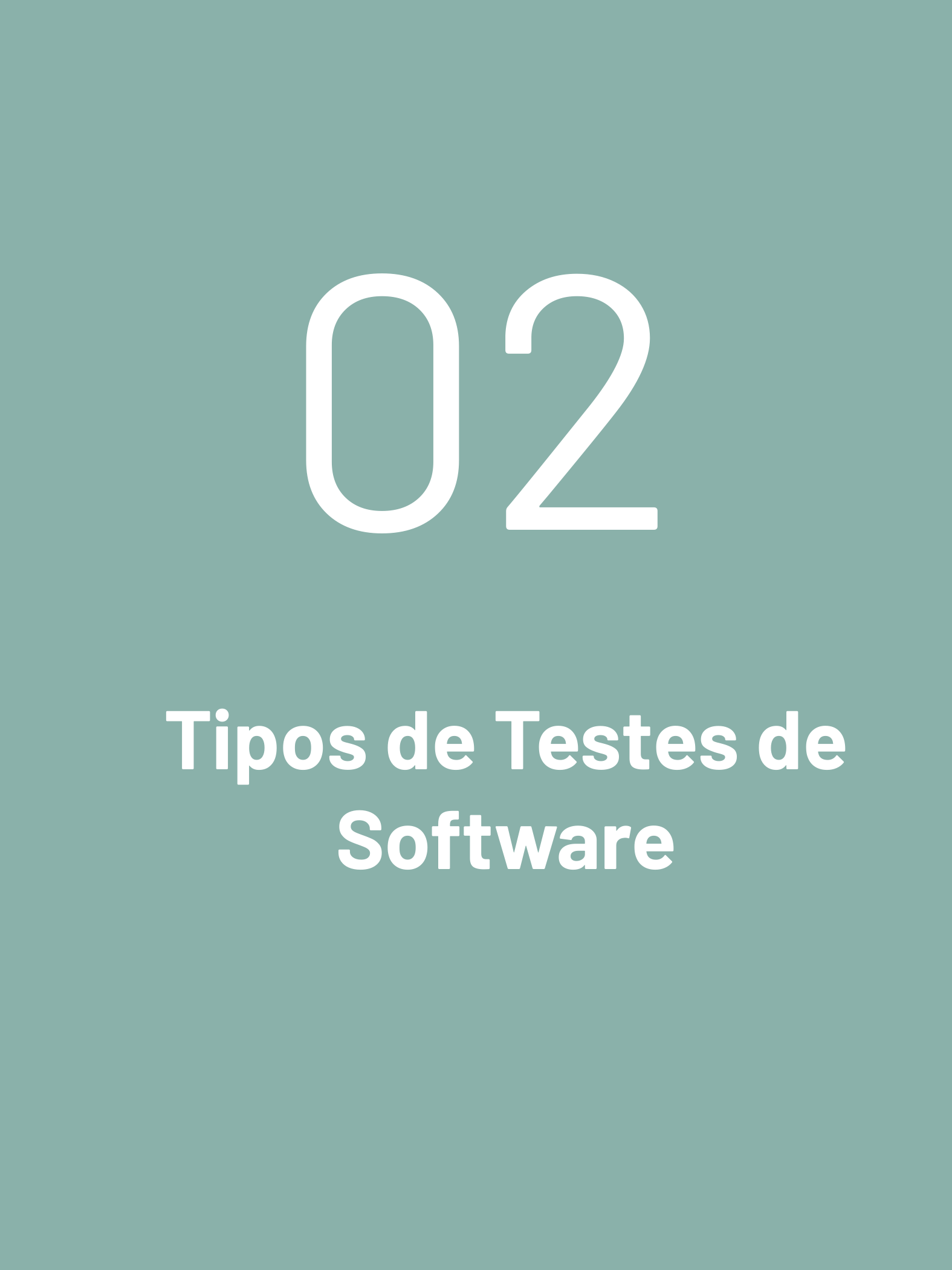

02
Tipos de Testes de Software
FUNDAMENTOS DE TESTES DE SOFTWARE - LUCYENNE OLIVEIRA
5